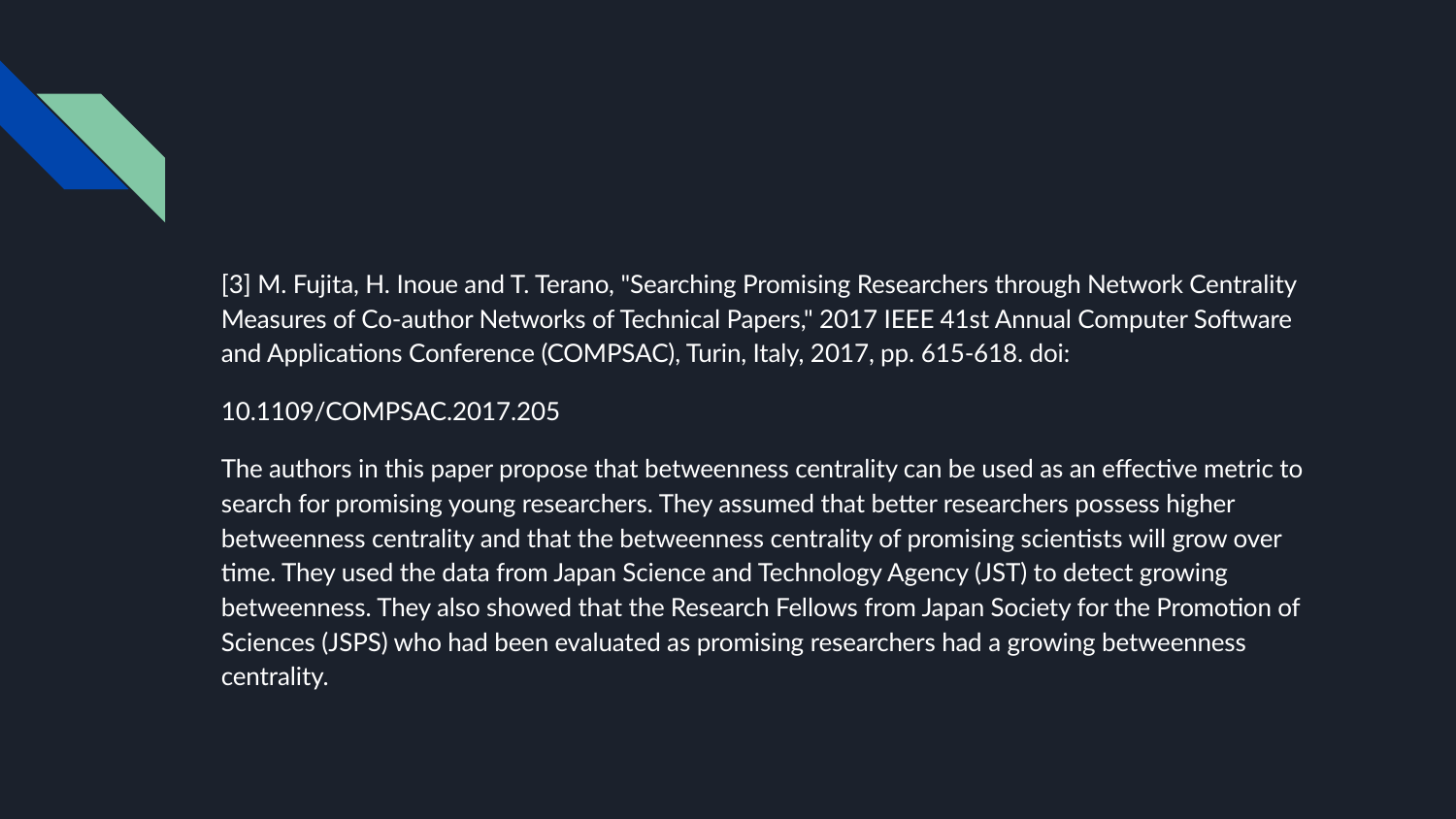

[3] M. Fujita, H. Inoue and T. Terano, "Searching Promising Researchers through Network Centrality Measures of Co-author Networks of Technical Papers," 2017 IEEE 41st Annual Computer Software and Applications Conference (COMPSAC), Turin, Italy, 2017, pp. 615-618. doi:
10.1109/COMPSAC.2017.205
The authors in this paper propose that betweenness centrality can be used as an effective metric to search for promising young researchers. They assumed that better researchers possess higher betweenness centrality and that the betweenness centrality of promising scientists will grow over time. They used the data from Japan Science and Technology Agency (JST) to detect growing betweenness. They also showed that the Research Fellows from Japan Society for the Promotion of Sciences (JSPS) who had been evaluated as promising researchers had a growing betweenness centrality.